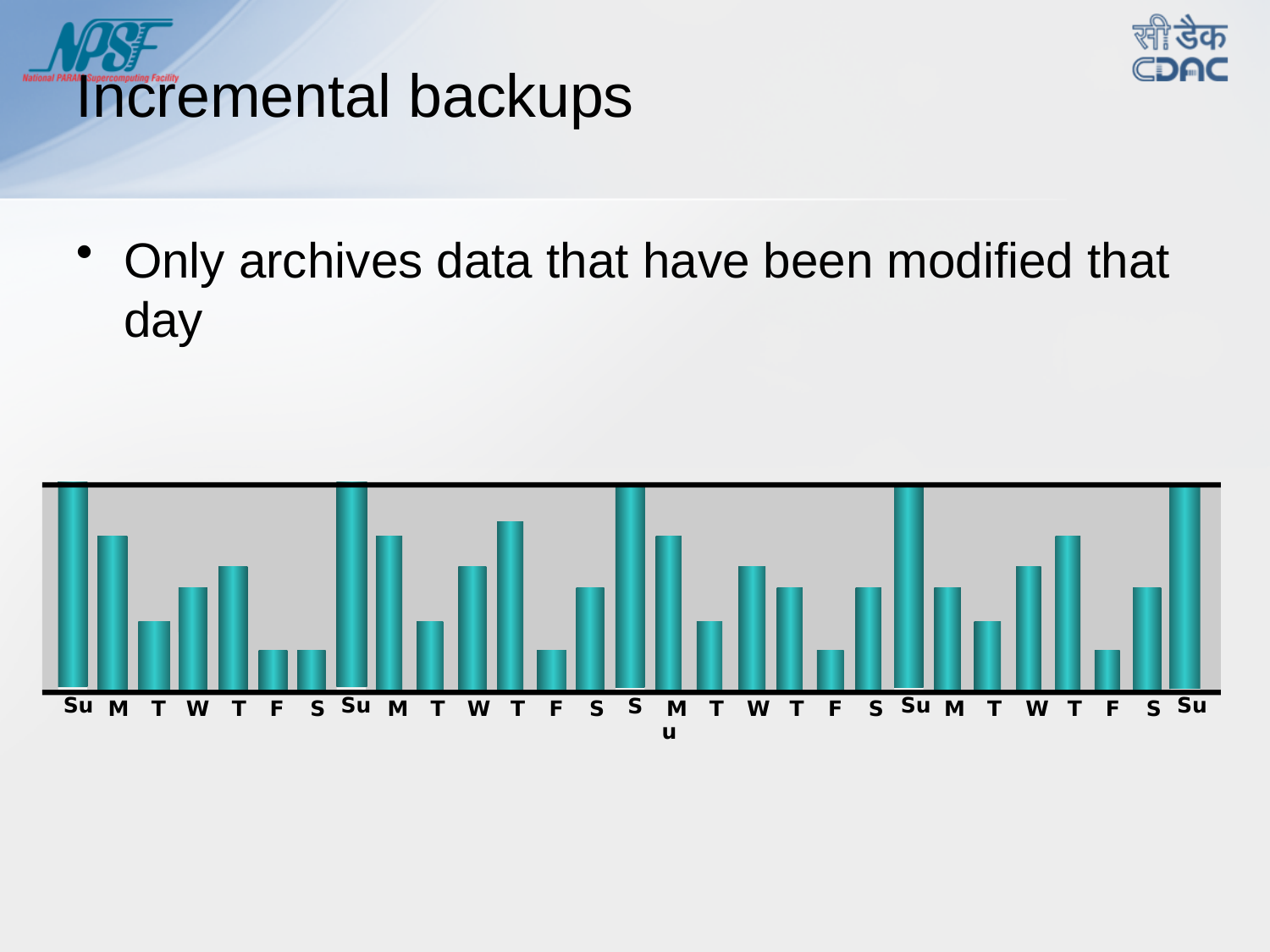

# Incremental backups
Only archives data that have been modified that day

Su
Su
Su
Su

Su
M
T
W
T
F
S
M
T
W
T
F
S
M
T
W
T
F
S
M
T
W
T
F
S